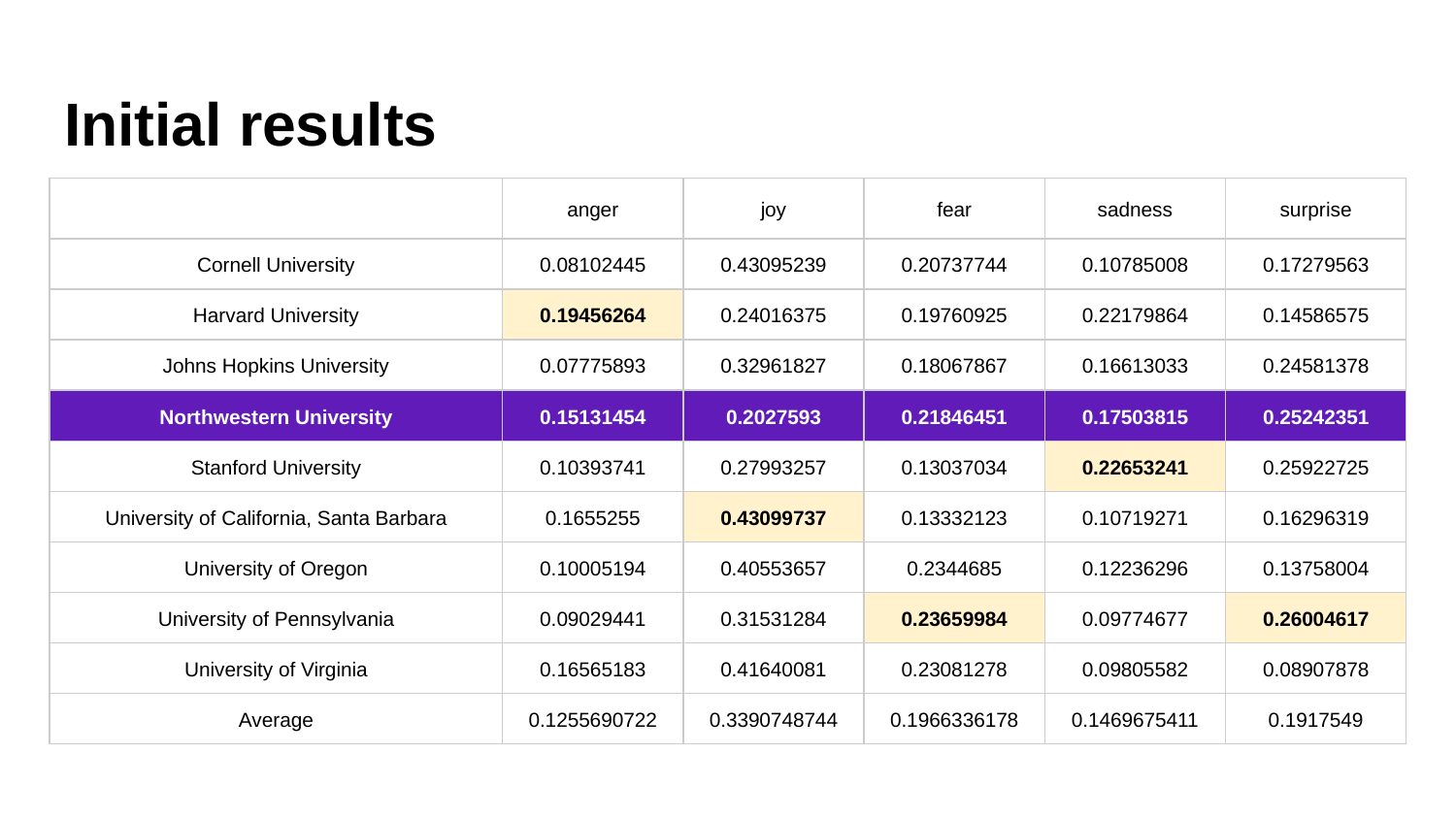

# Initial results
|  | anger | joy | fear | sadness | surprise |
| --- | --- | --- | --- | --- | --- |
| Cornell University | 0.08102445 | 0.43095239 | 0.20737744 | 0.10785008 | 0.17279563 |
| Harvard University | 0.19456264 | 0.24016375 | 0.19760925 | 0.22179864 | 0.14586575 |
| Johns Hopkins University | 0.07775893 | 0.32961827 | 0.18067867 | 0.16613033 | 0.24581378 |
| Northwestern University | 0.15131454 | 0.2027593 | 0.21846451 | 0.17503815 | 0.25242351 |
| Stanford University | 0.10393741 | 0.27993257 | 0.13037034 | 0.22653241 | 0.25922725 |
| University of California, Santa Barbara | 0.1655255 | 0.43099737 | 0.13332123 | 0.10719271 | 0.16296319 |
| University of Oregon | 0.10005194 | 0.40553657 | 0.2344685 | 0.12236296 | 0.13758004 |
| University of Pennsylvania | 0.09029441 | 0.31531284 | 0.23659984 | 0.09774677 | 0.26004617 |
| University of Virginia | 0.16565183 | 0.41640081 | 0.23081278 | 0.09805582 | 0.08907878 |
| Average | 0.1255690722 | 0.3390748744 | 0.1966336178 | 0.1469675411 | 0.1917549 |